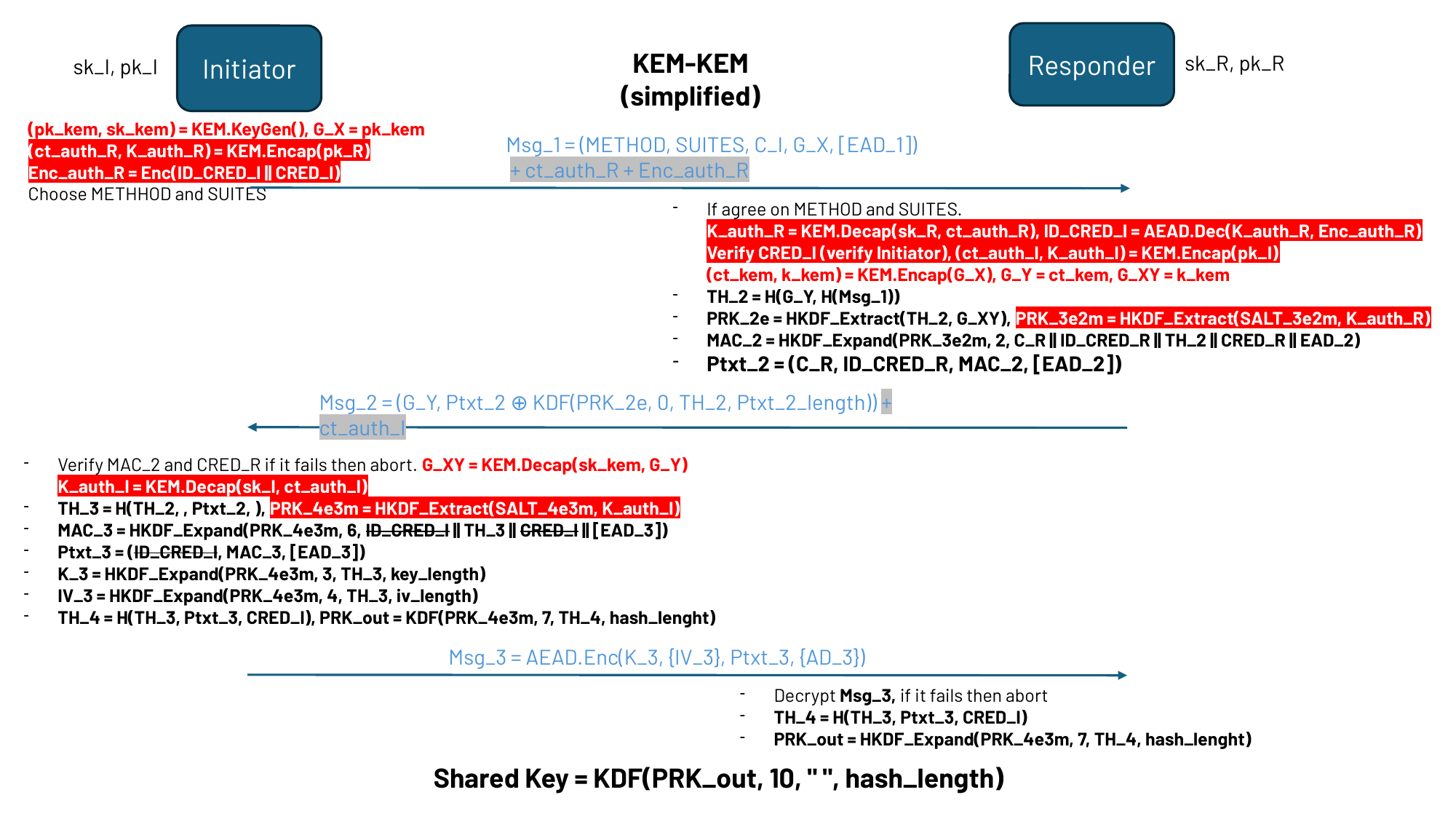

Responder
Initiator
KEM-KEM
(simplified)
sk_R, pk_R
sk_I, pk_I
(pk_kem, sk_kem) = KEM.KeyGen(), G_X = pk_kem
(ct_auth_R, K_auth_R) = KEM.Encap(pk_R)
Enc_auth_R = Enc(ID_CRED_I || CRED_I)
Choose METHHOD and SUITES
Msg_1 = (METHOD, SUITES, C_I, G_X, [EAD_1])
 + ct_auth_R + Enc_auth_R
If agree on METHOD and SUITES.
K_auth_R = KEM.Decap(sk_R, ct_auth_R), ID_CRED_I = AEAD.Dec(K_auth_R, Enc_auth_R)
Verify CRED_I (verify Initiator), (ct_auth_I, K_auth_I) = KEM.Encap(pk_I)
(ct_kem, k_kem) = KEM.Encap(G_X), G_Y = ct_kem, G_XY = k_kem
TH_2 = H(G_Y, H(Msg_1))
PRK_2e = HKDF_Extract(TH_2, G_XY), PRK_3e2m = HKDF_Extract(SALT_3e2m, K_auth_R)
MAC_2 = HKDF_Expand(PRK_3e2m, 2, C_R || ID_CRED_R || TH_2 || CRED_R || EAD_2)
Ptxt_2 = (C_R, ID_CRED_R, MAC_2, [EAD_2])
Msg_2 = (G_Y, Ptxt_2 ⊕ KDF(PRK_2e, 0, TH_2, Ptxt_2_length)) + ct_auth_I
Verify MAC_2 and CRED_R if it fails then abort. G_XY = KEM.Decap(sk_kem, G_Y)
K_auth_I = KEM.Decap(sk_I, ct_auth_I)
TH_3 = H(TH_2, , Ptxt_2, ), PRK_4e3m = HKDF_Extract(SALT_4e3m, K_auth_I)
MAC_3 = HKDF_Expand(PRK_4e3m, 6, ID_CRED_I || TH_3 || CRED_I || [EAD_3])
Ptxt_3 = (ID_CRED_I, MAC_3, [EAD_3])
K_3 = HKDF_Expand(PRK_4e3m, 3, TH_3, key_length)
IV_3 = HKDF_Expand(PRK_4e3m, 4, TH_3, iv_length)
TH_4 = H(TH_3, Ptxt_3, CRED_I), PRK_out = KDF(PRK_4e3m, 7, TH_4, hash_lenght)

Msg_3 = AEAD.Enc(K_3, {IV_3}, Ptxt_3, {AD_3})
Decrypt Msg_3, if it fails then abort
TH_4 = H(TH_3, Ptxt_3, CRED_I)
PRK_out = HKDF_Expand(PRK_4e3m, 7, TH_4, hash_lenght)
Shared Key = KDF(PRK_out, 10, " ", hash_length)